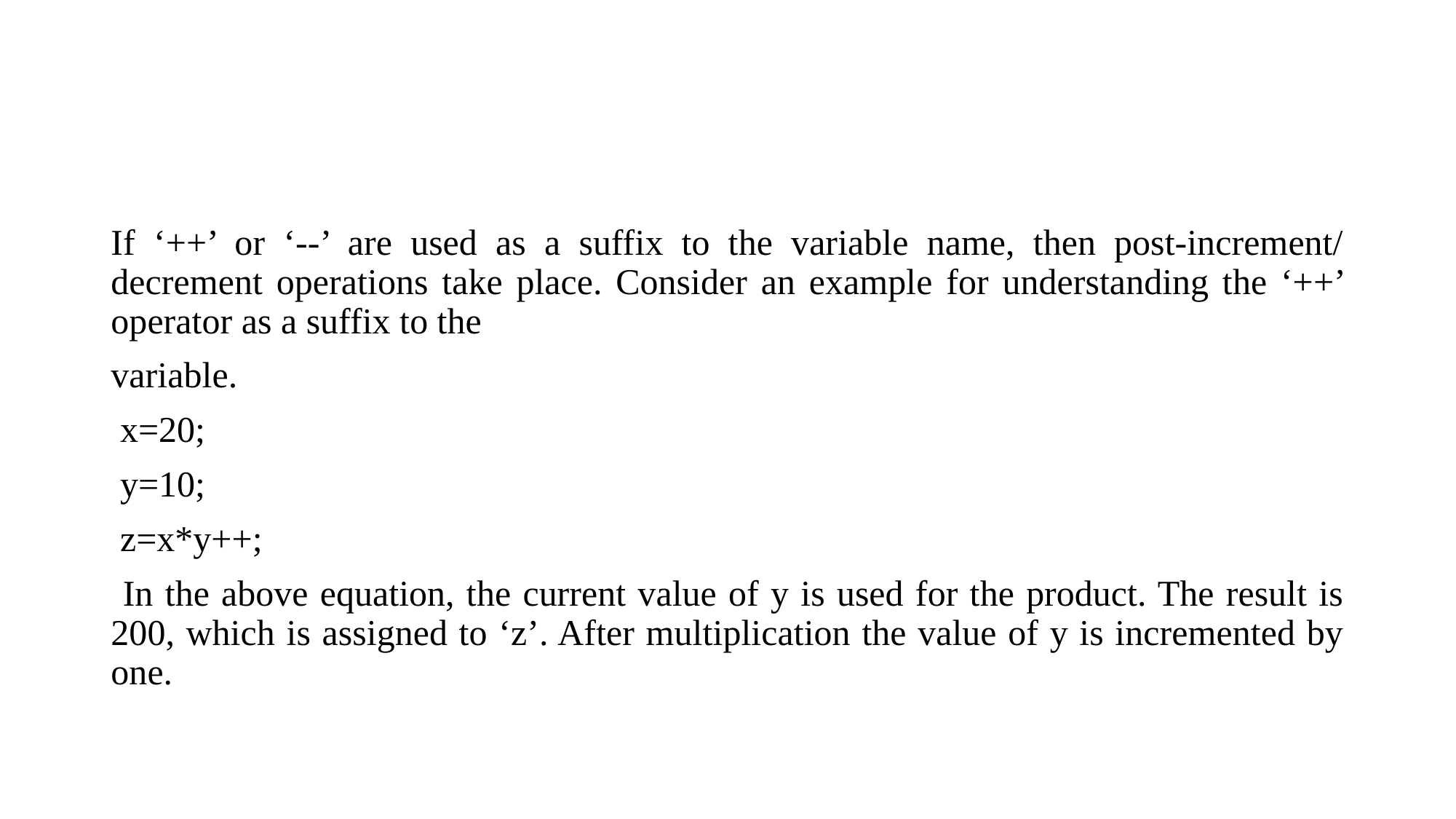

#
If ‘++’ or ‘--’ are used as a suffix to the variable name, then post-increment/ decrement operations take place. Consider an example for understanding the ‘++’ operator as a suffix to the
variable.
 x=20;
 y=10;
 z=x*y++;
 In the above equation, the current value of y is used for the product. The result is 200, which is assigned to ‘z’. After multiplication the value of y is incremented by one.